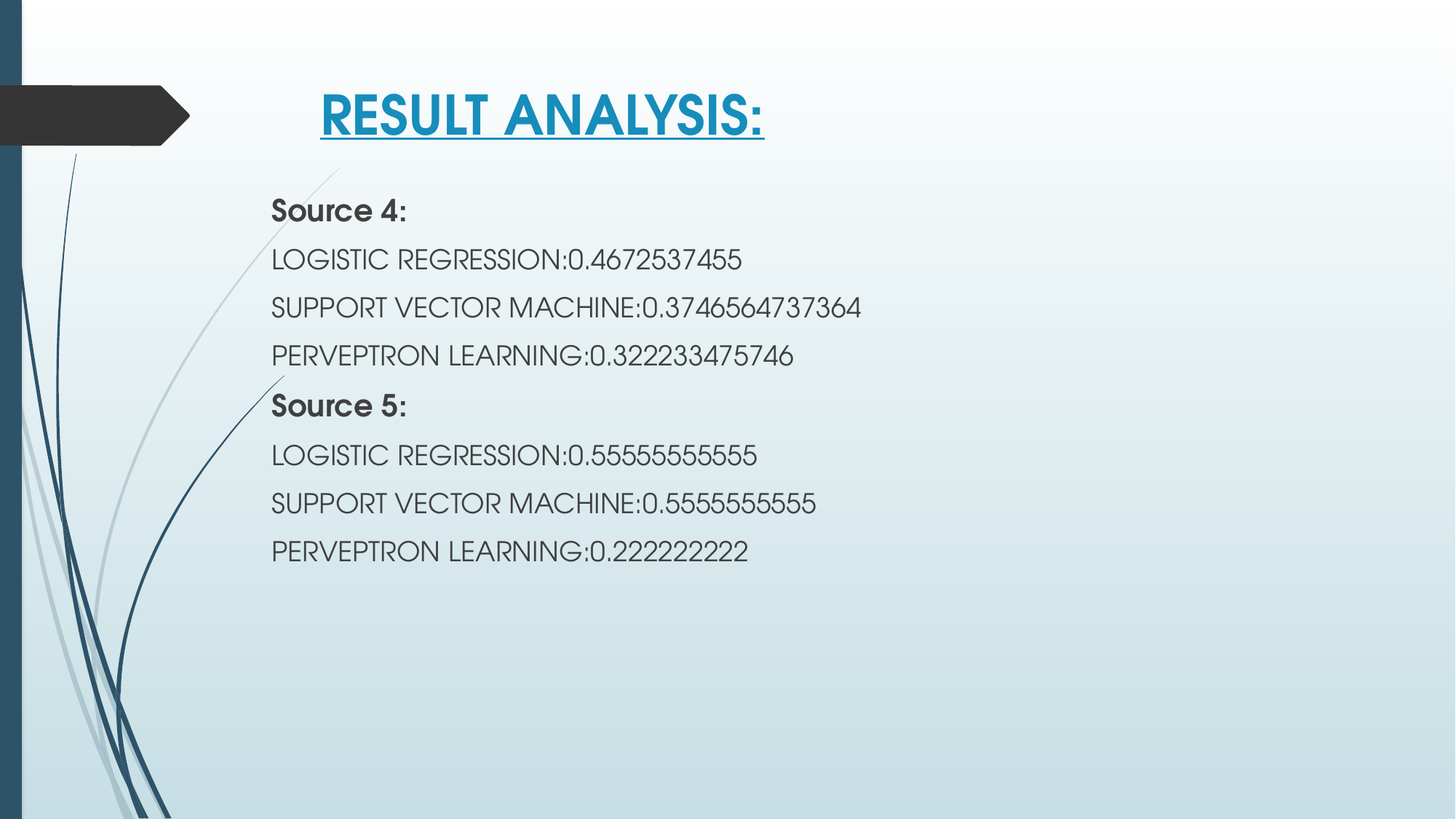

# RESULT ANALYSIS:
Source 4:
LOGISTIC REGRESSION:0.4672537455
SUPPORT VECTOR MACHINE:0.3746564737364
PERVEPTRON LEARNING:0.322233475746
Source 5:
LOGISTIC REGRESSION:0.55555555555
SUPPORT VECTOR MACHINE:0.5555555555
PERVEPTRON LEARNING:0.222222222